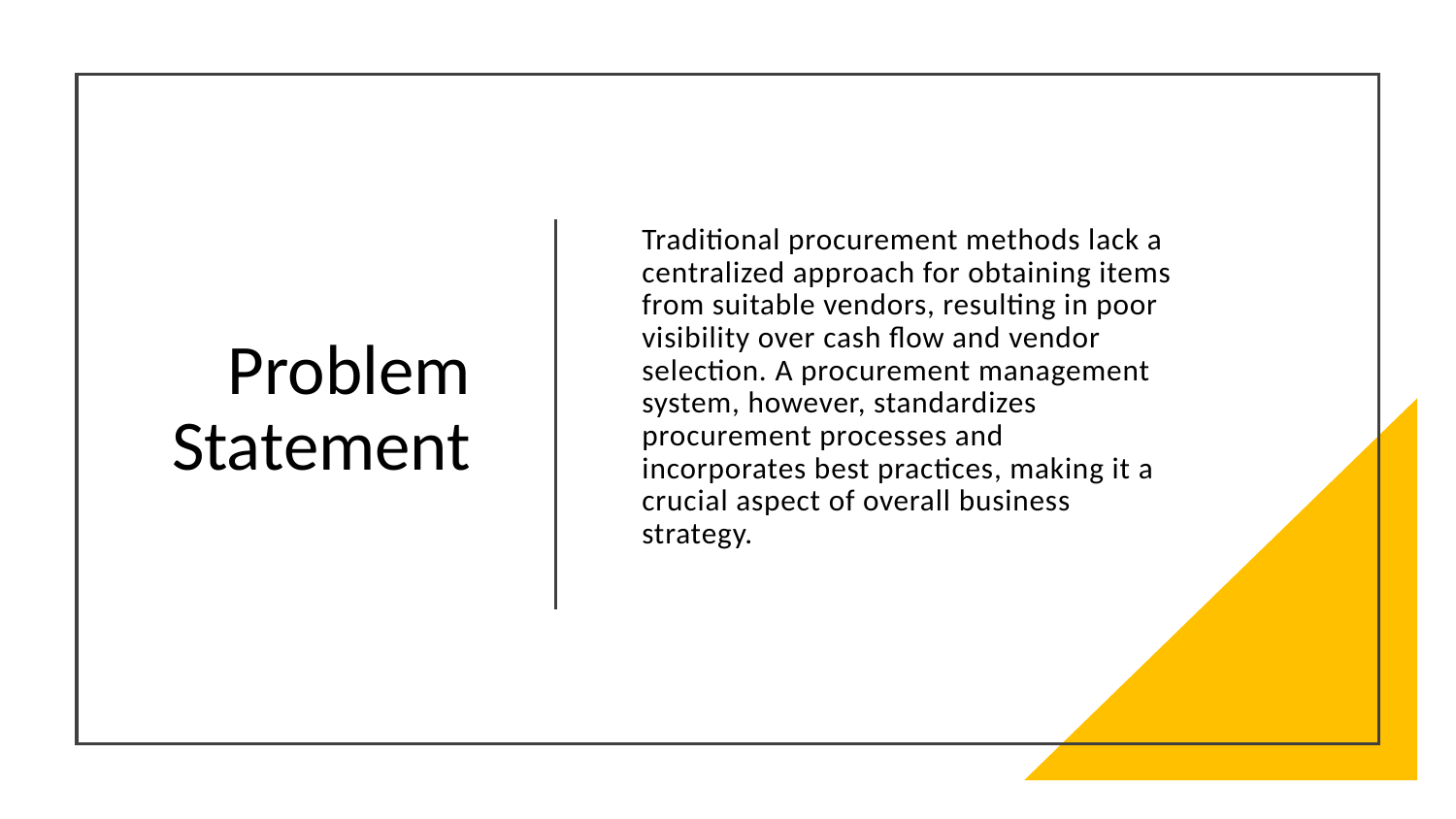

# Problem Statement
Traditional procurement methods lack a centralized approach for obtaining items from suitable vendors, resulting in poor visibility over cash flow and vendor selection. A procurement management system, however, standardizes procurement processes and incorporates best practices, making it a crucial aspect of overall business strategy.